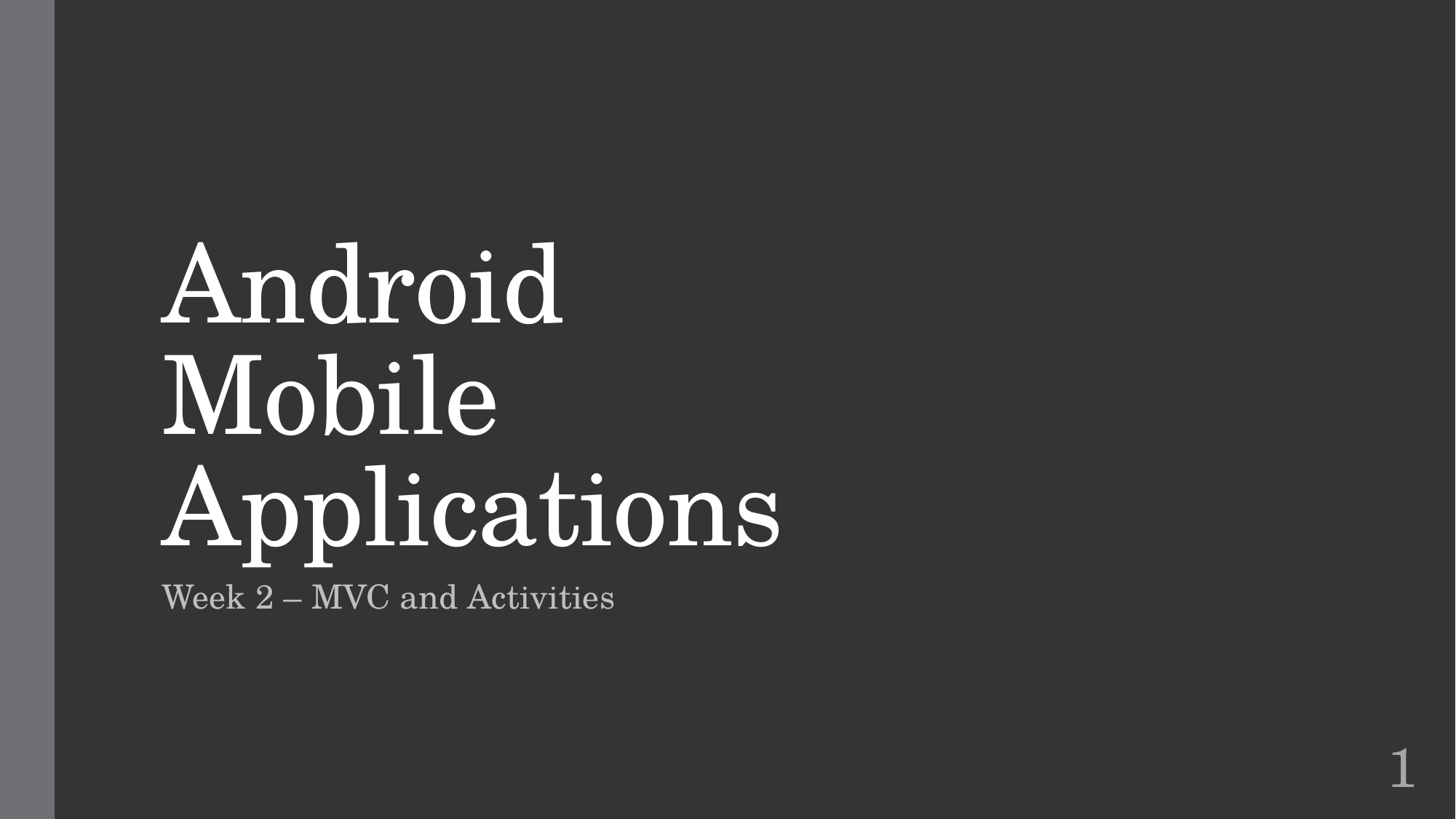

# Android Mobile Applications
Week 2 – MVC and Activities
1